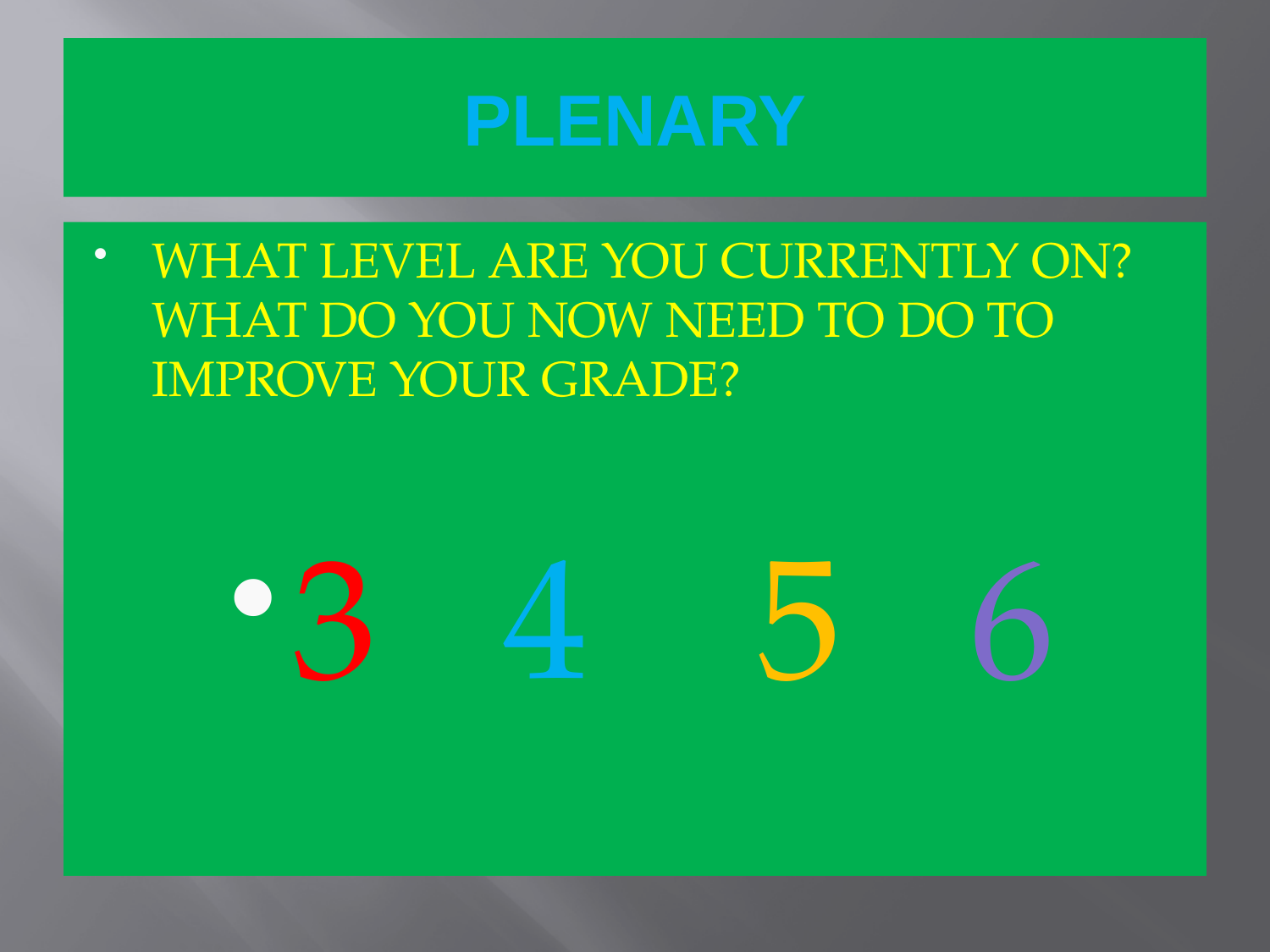

# PLENARY
WHAT LEVEL ARE YOU CURRENTLY ON? WHAT DO YOU NOW NEED TO DO TO IMPROVE YOUR GRADE?

3   4    5   6